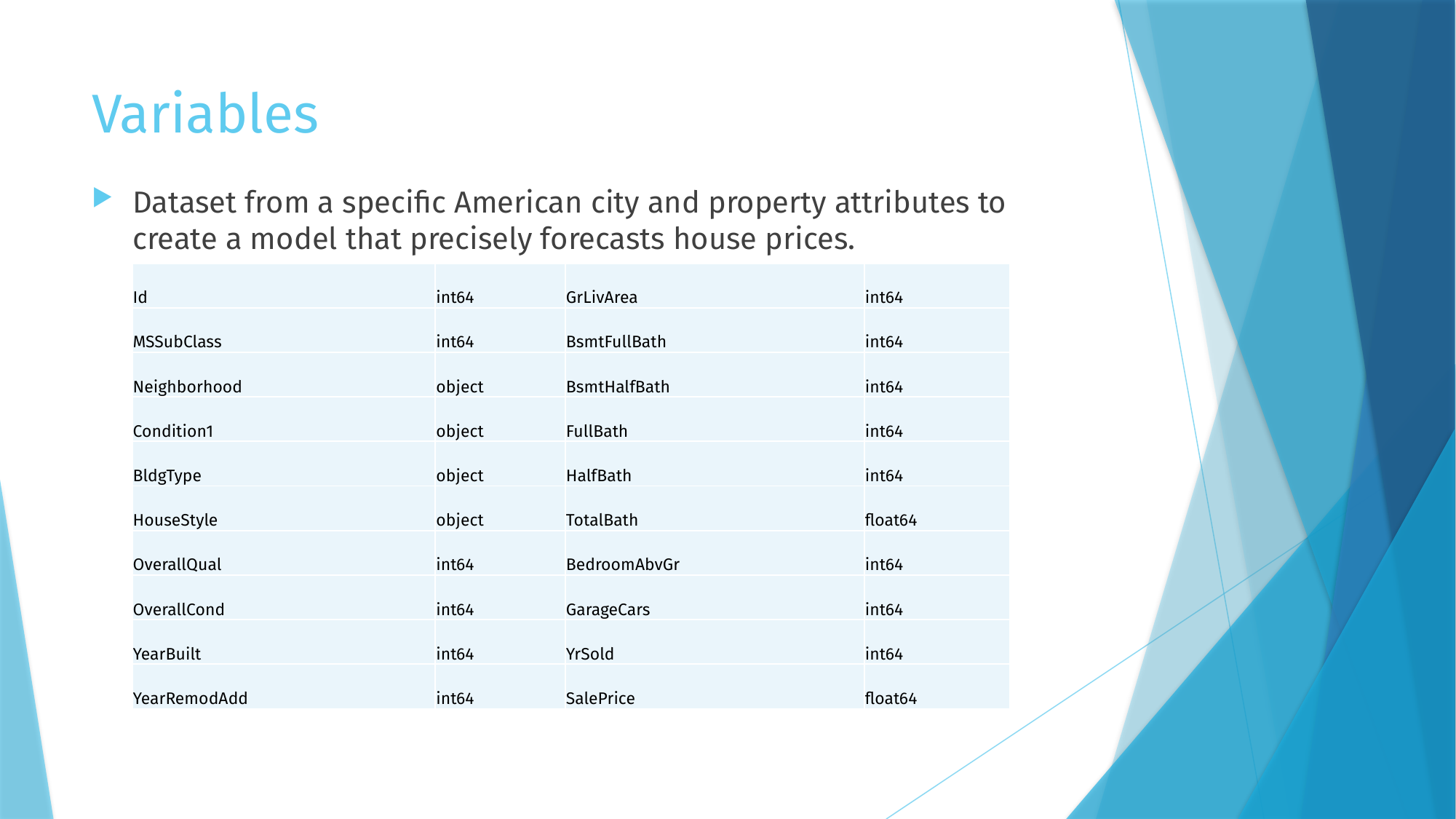

# Variables
Dataset from a specific American city and property attributes to create a model that precisely forecasts house prices.

| Id | int64 | GrLivArea | int64 |
| --- | --- | --- | --- |
| MSSubClass | int64 | BsmtFullBath | int64 |
| Neighborhood | object | BsmtHalfBath | int64 |
| Condition1 | object | FullBath | int64 |
| BldgType | object | HalfBath | int64 |
| HouseStyle | object | TotalBath | float64 |
| OverallQual | int64 | BedroomAbvGr | int64 |
| OverallCond | int64 | GarageCars | int64 |
| YearBuilt | int64 | YrSold | int64 |
| YearRemodAdd | int64 | SalePrice | float64 |